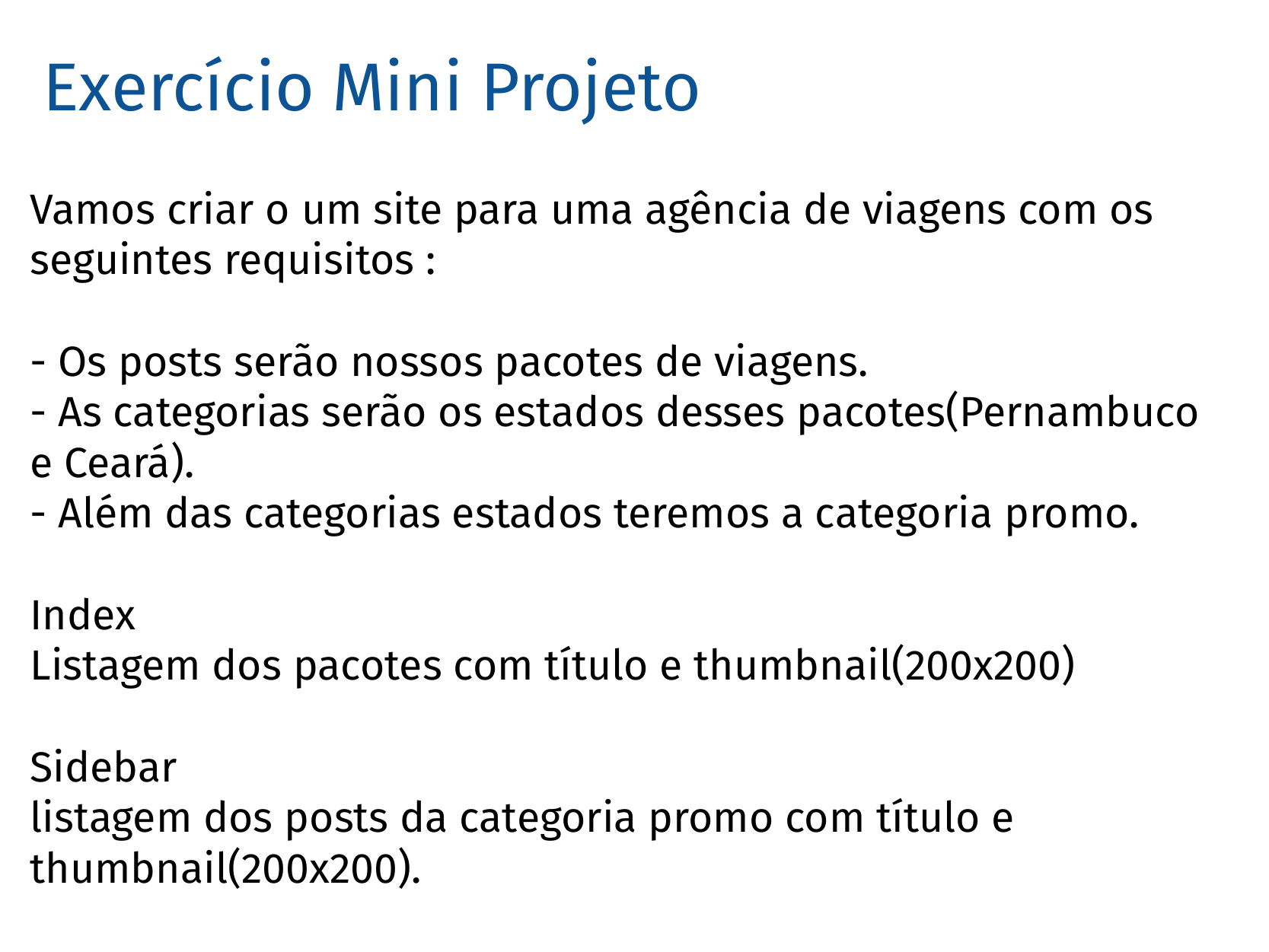

# Exercício Mini Projeto
Vamos criar o um site para uma agência de viagens com os seguintes requisitos :

- Os posts serão nossos pacotes de viagens.
- As categorias serão os estados desses pacotes(Pernambuco e Ceará).
- Além das categorias estados teremos a categoria promo.

Index
Listagem dos pacotes com título e thumbnail(200x200)

Sidebar
listagem dos posts da categoria promo com título e thumbnail(200x200).